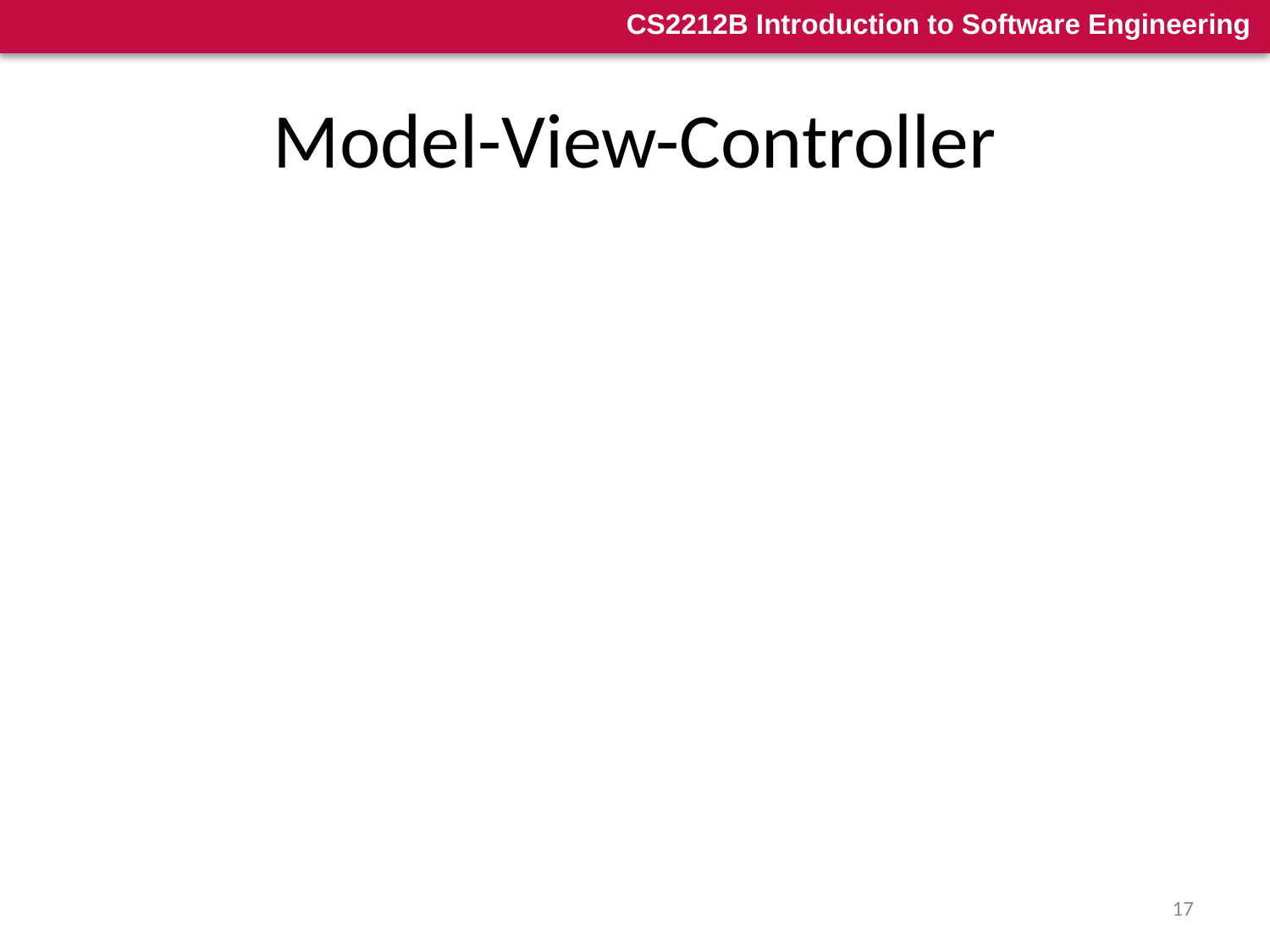

# Model-View-Controller
A decomposition of an interactive system into three components:
A model containing the core functionality and data,
One or more views displaying information to the user, and
One or more controllers that handle user input.
A change-propagation mechanism (i.e., observer) ensures consistency between user interface and model, e.g.,
If the user changes the model through the controller of one view, the other views will be updated automatically
Sometimes the need for the controller to operate in the context of a given view may mandate combining the view and the controller into one component
The division into the MVC components improves maintainability
17